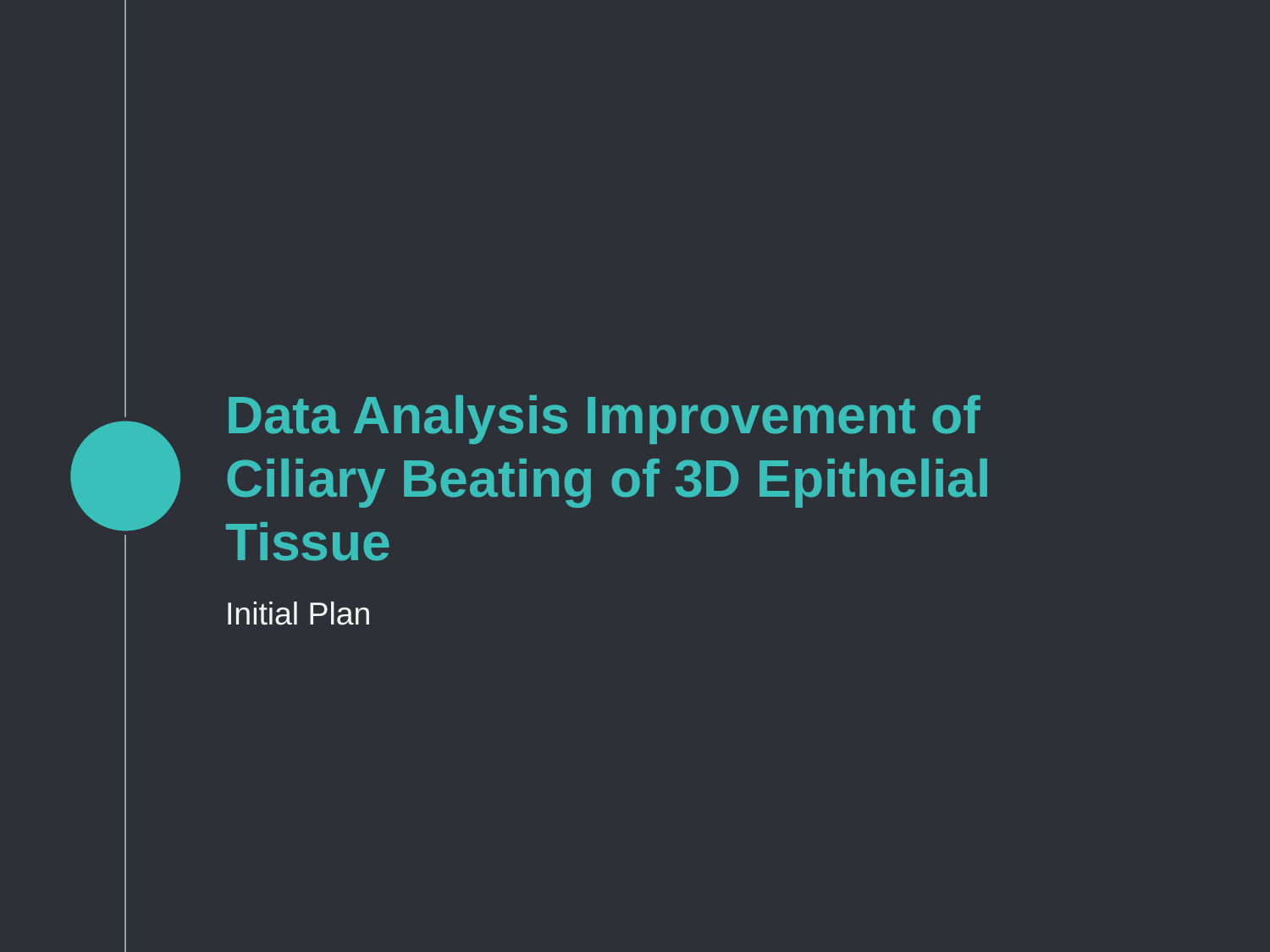

# Data Analysis Improvement of Ciliary Beating of 3D Epithelial Tissue
Initial Plan